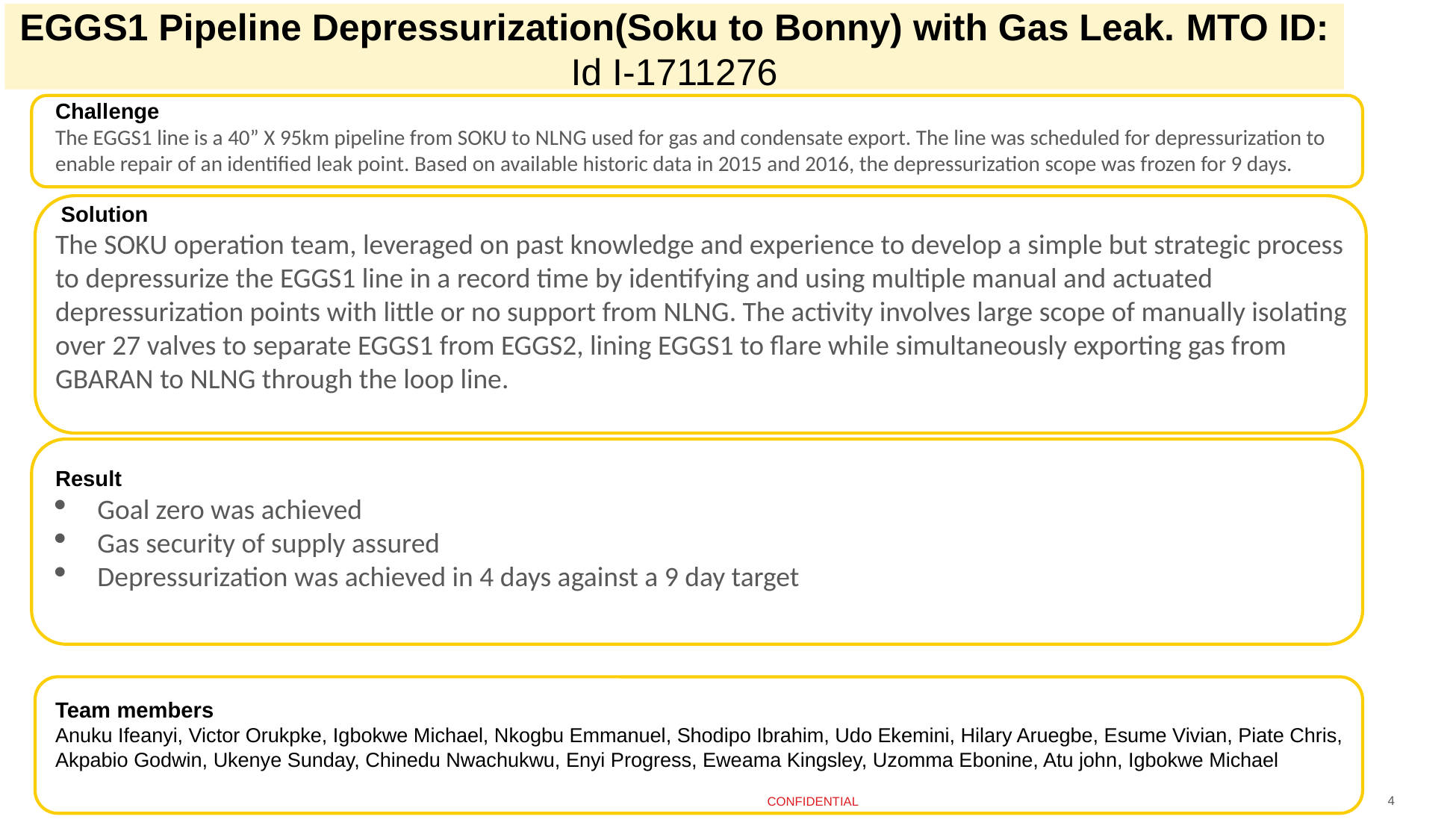

# EGGS1 Pipeline Depressurization(Soku to Bonny) with Gas Leak. MTO ID: Id I-1711276
Challenge
The EGGS1 line is a 40” X 95km pipeline from SOKU to NLNG used for gas and condensate export. The line was scheduled for depressurization to enable repair of an identified leak point. Based on available historic data in 2015 and 2016, the depressurization scope was frozen for 9 days.

 Solution
The SOKU operation team, leveraged on past knowledge and experience to develop a simple but strategic process to depressurize the EGGS1 line in a record time by identifying and using multiple manual and actuated depressurization points with little or no support from NLNG. The activity involves large scope of manually isolating over 27 valves to separate EGGS1 from EGGS2, lining EGGS1 to flare while simultaneously exporting gas from GBARAN to NLNG through the loop line.

Result
Goal zero was achieved
Gas security of supply assured
Depressurization was achieved in 4 days against a 9 day target

Team members
Anuku Ifeanyi, Victor Orukpke, Igbokwe Michael, Nkogbu Emmanuel, Shodipo Ibrahim, Udo Ekemini, Hilary Aruegbe, Esume Vivian, Piate Chris, Akpabio Godwin, Ukenye Sunday, Chinedu Nwachukwu, Enyi Progress, Eweama Kingsley, Uzomma Ebonine, Atu john, Igbokwe Michael

4